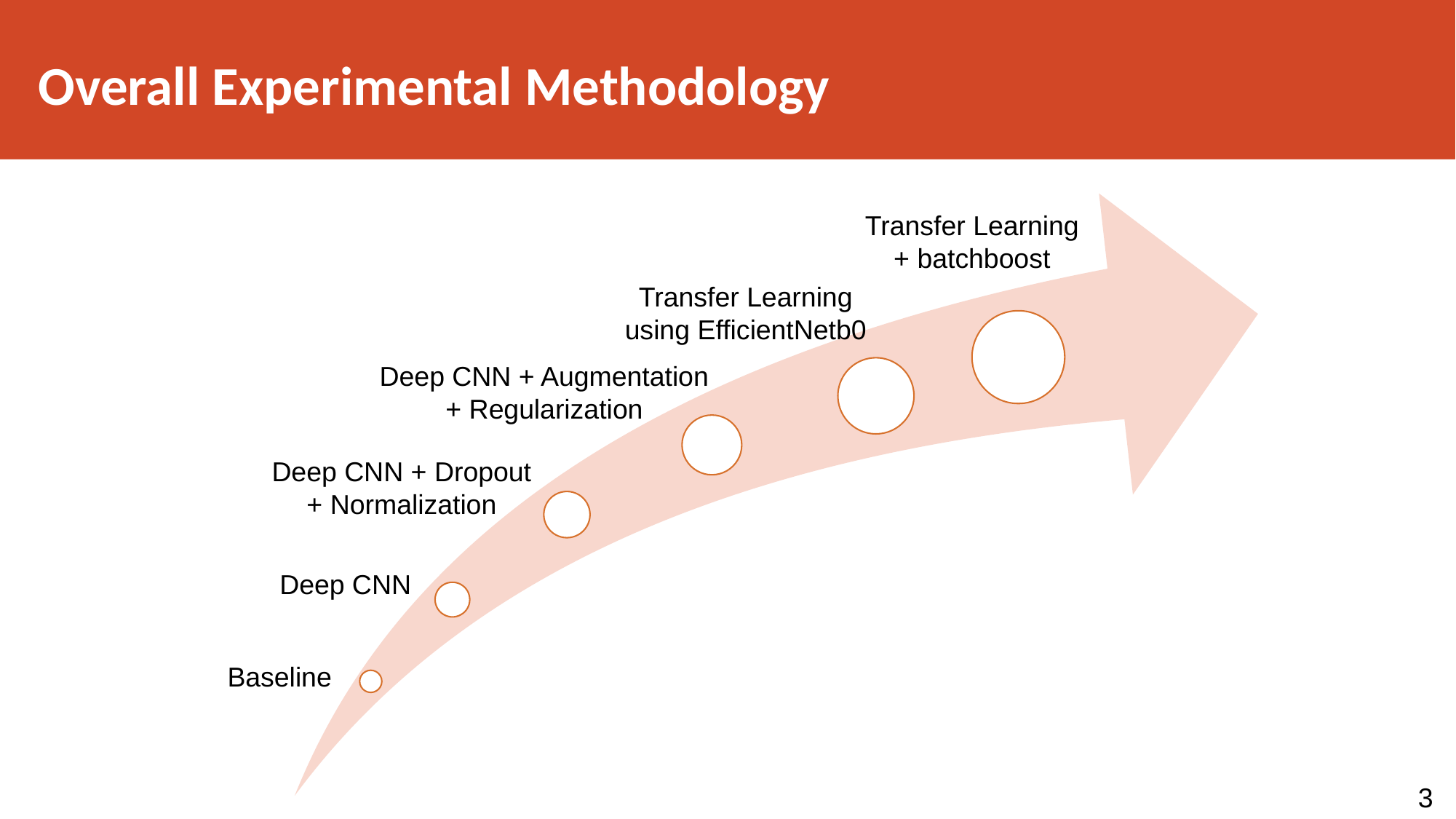

Overall Experimental Methodology

Transfer Learning + batchboost
Transfer Learning using EfficientNetb0

Deep CNN + Augmentation + Regularization
Deep CNN + Dropout + Normalization
Deep CNN
Baseline
3